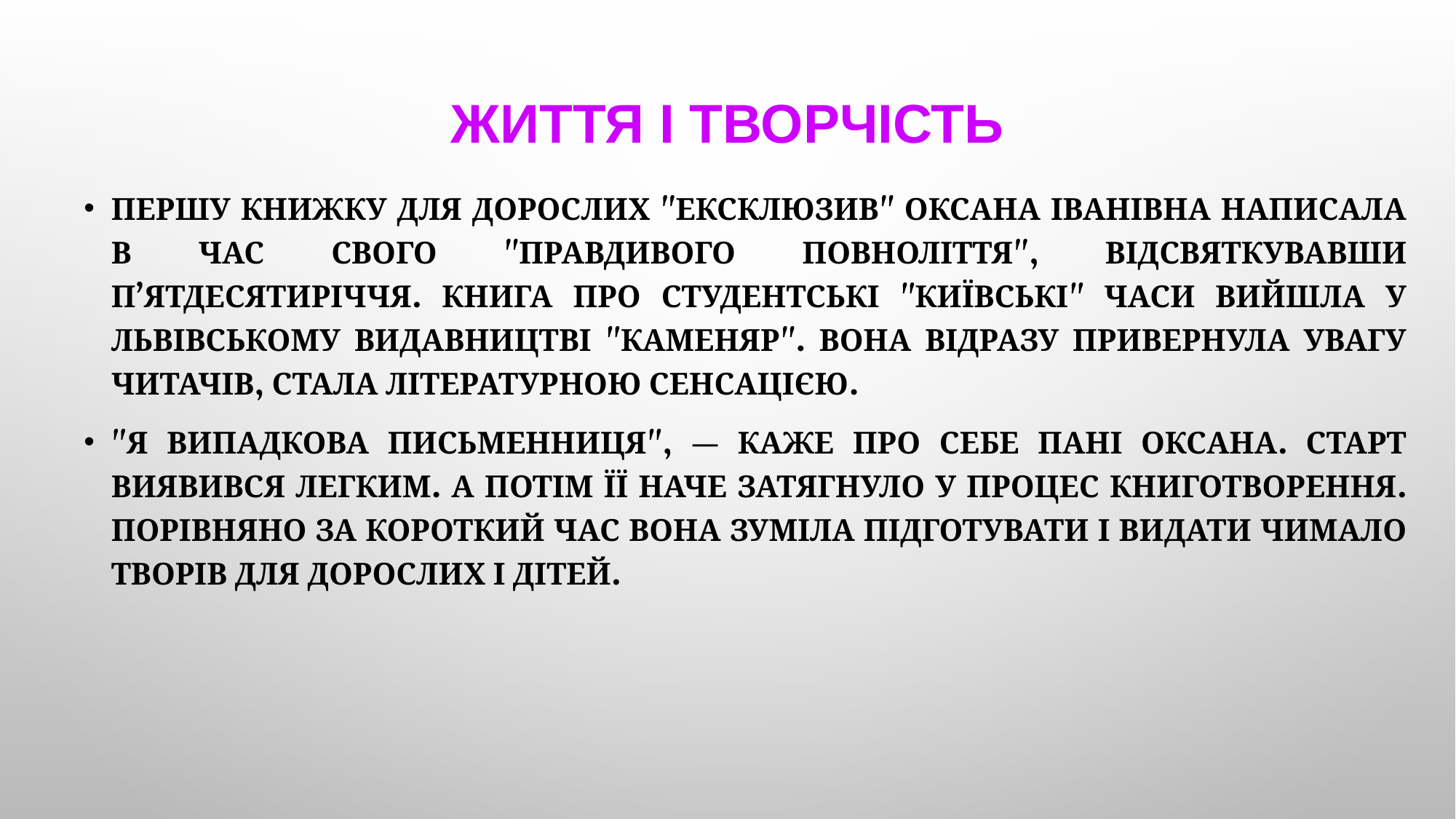

# ЖИТТЯ І ТВОРЧІСТЬ
Першу книжку для дорослих "Ексклюзив" Оксана Іванівна написала в час свого "правдивого повноліття", відсвяткувавши п’ятдесятиріччя. Книга про студентські "київські" часи вийшла у львівському видавництві "Каменяр". Вона відразу привернула увагу читачів, стала літературною сенсацією.
"Я випадкова письменниця", — каже про себе пані Оксана. Старт виявився легким. А потім її наче затягнуло у процес книготворення. Порівняно за короткий час вона зуміла підготувати і видати чимало творів для дорослих і дітей.